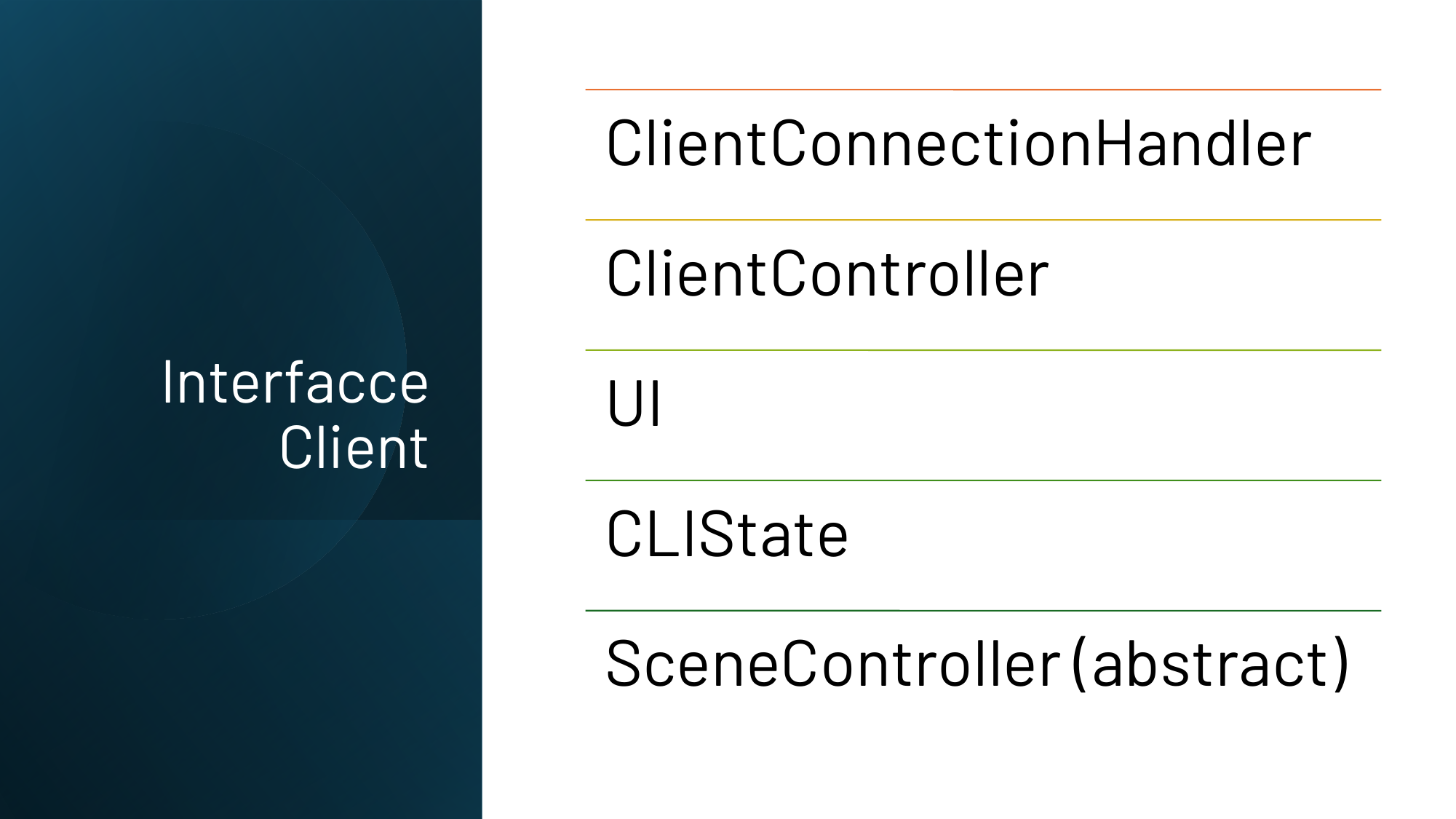

ClientConnectionHandler
ClientController
UI
CLIState
SceneController (abstract)

# Interfacce Client